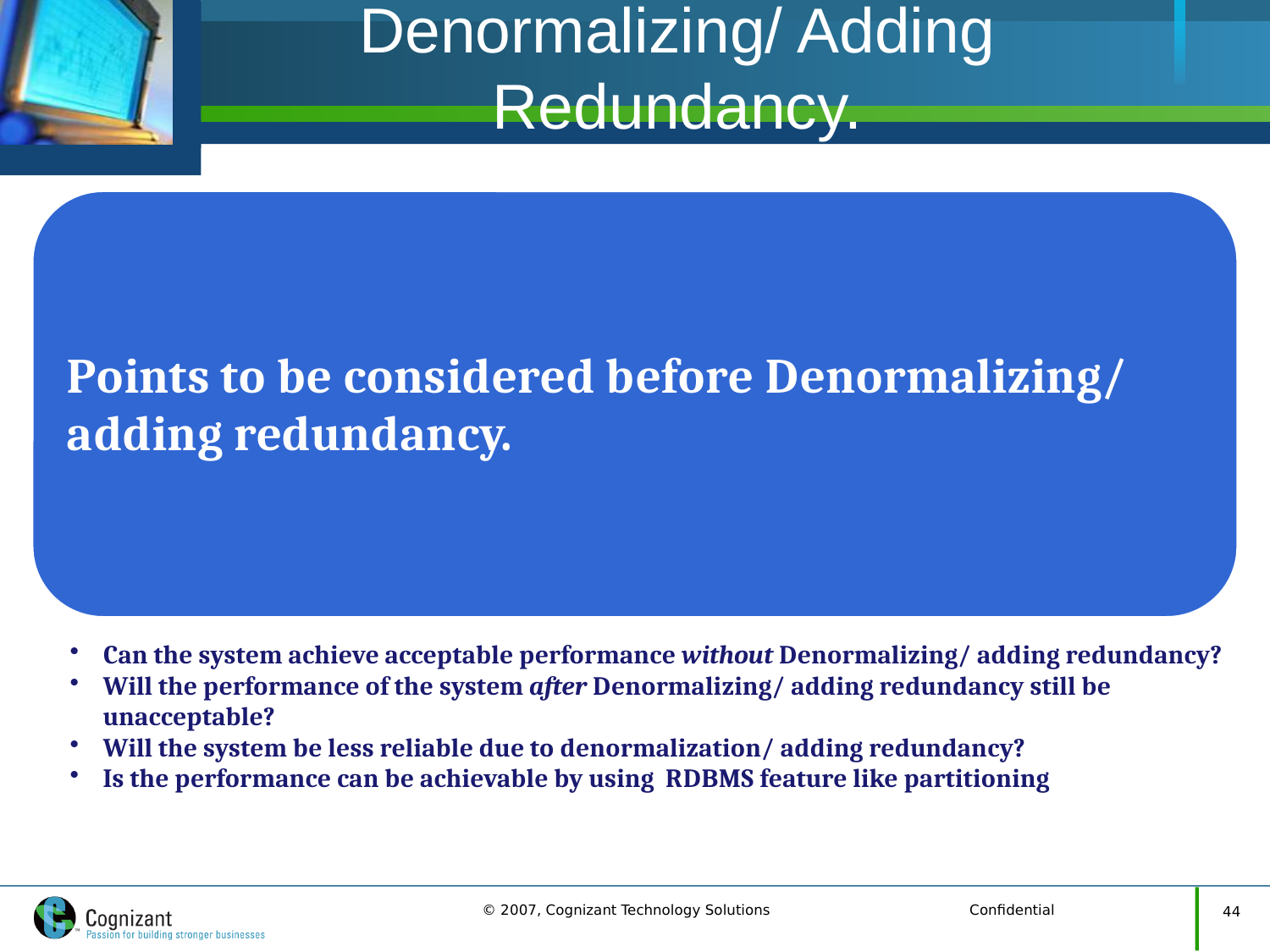

# Denormalizing/ Adding Redundancy.
Points to be considered before Denormalizing/ adding redundancy.
Can the system achieve acceptable performance without Denormalizing/ adding redundancy?
Will the performance of the system after Denormalizing/ adding redundancy still be unacceptable?
Will the system be less reliable due to denormalization/ adding redundancy?
Is the performance can be achievable by using  RDBMS feature like partitioning
44